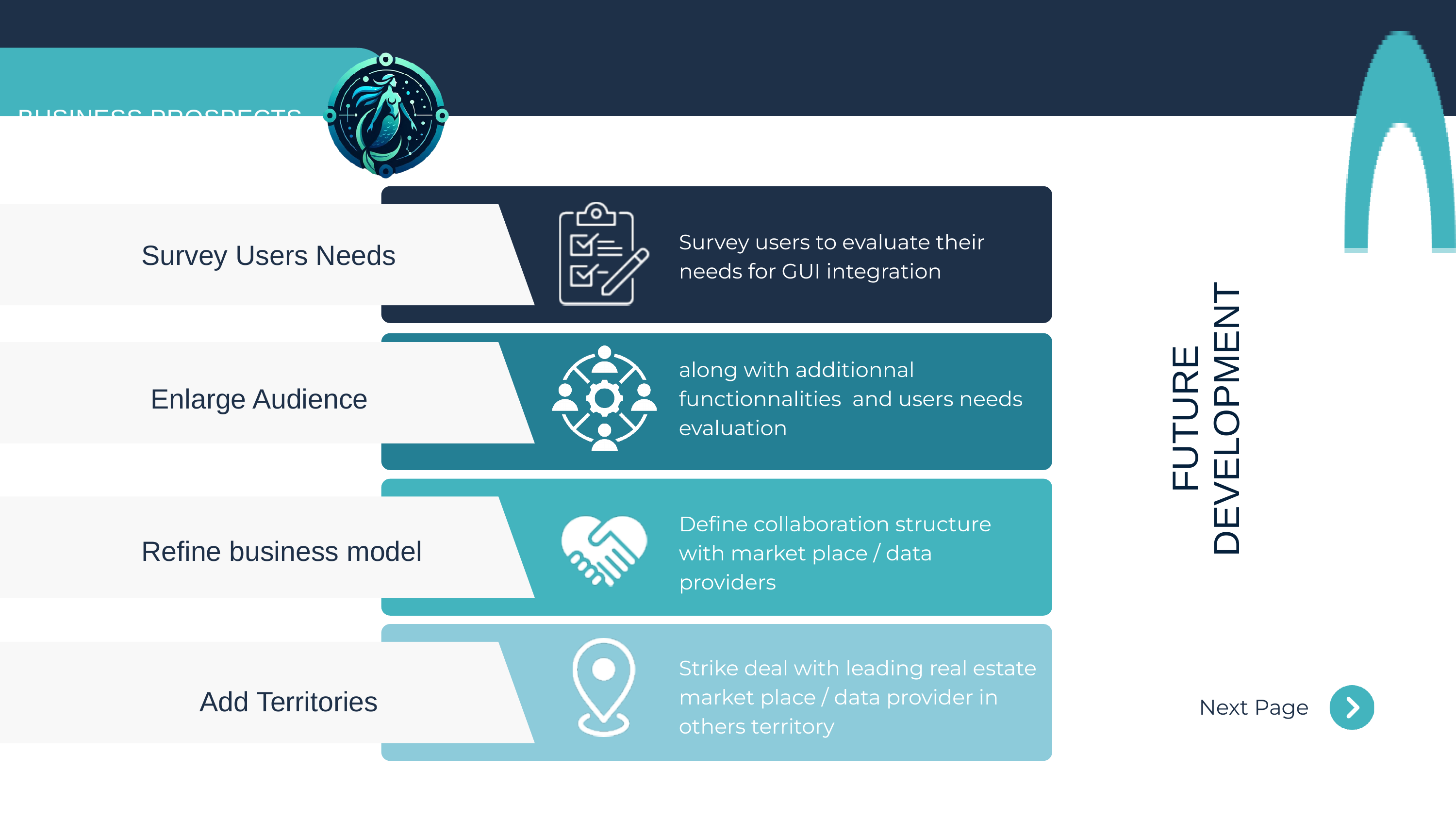

BUSINESS PROSPECTS

Survey users to evaluate their needs for GUI integration
Survey Users Needs

along with additionnal functionnalities  and users needs evaluation

FUTURE
DEVELOPMENT
Enlarge Audience

Define collaboration structure with market place / data providers

Refine business model

Strike deal with leading real estate market place / data provider in others territory
Collaboration type
Updating frequency

Add Territories
Next Page